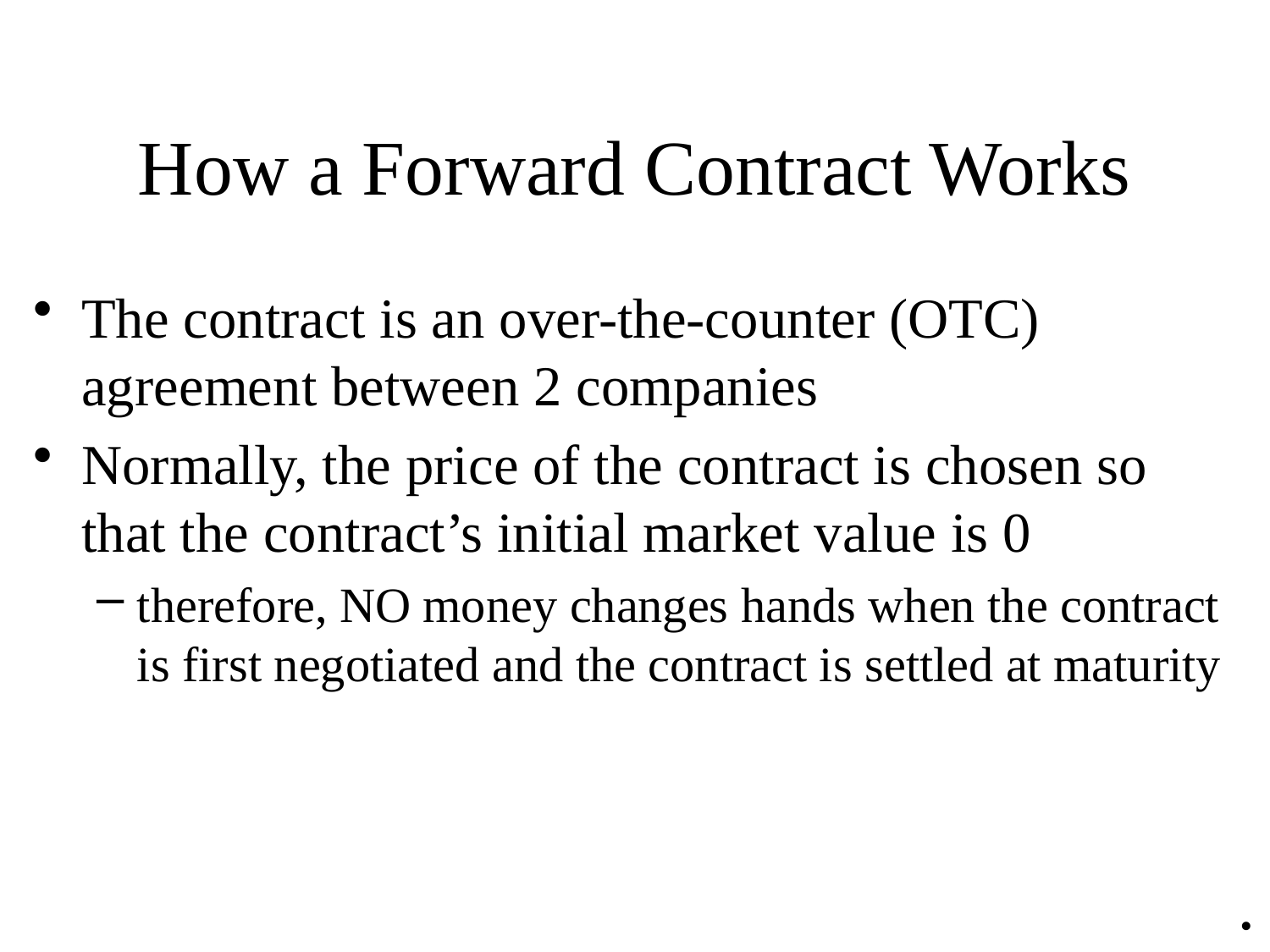

# How a Forward Contract Works
The contract is an over-the-counter (OTC)
agreement between 2 companies
Normally, the price of the contract is chosen so that the contract’s initial market value is 0
therefore, NO money changes hands when the contract is first negotiated and the contract is settled at maturity
•